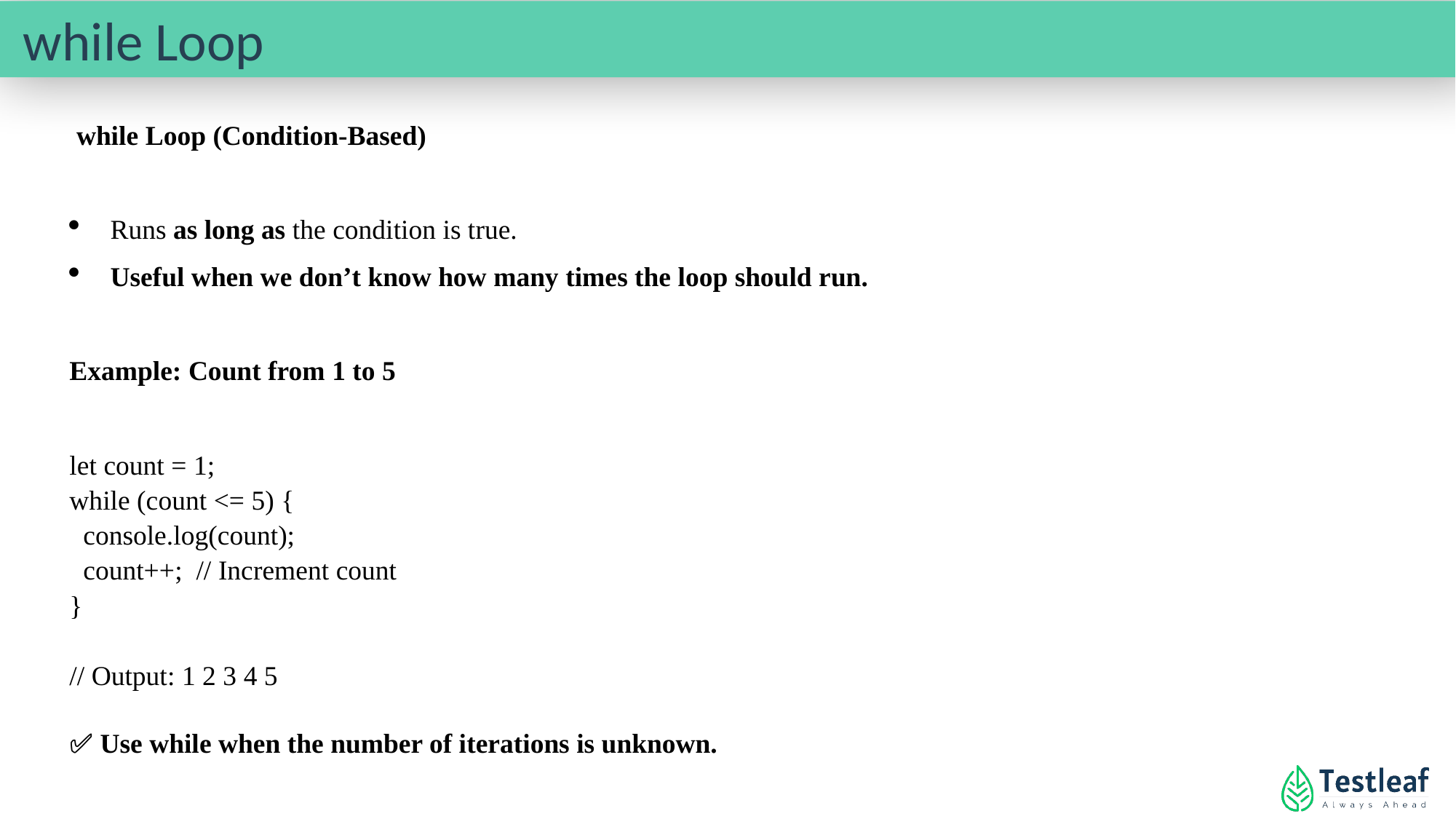

while Loop
 while Loop (Condition-Based)

Runs as long as the condition is true.
Useful when we don’t know how many times the loop should run.

Example: Count from 1 to 5

let count = 1;
while (count <= 5) {
  console.log(count);
  count++;  // Increment count
}

// Output: 1 2 3 4 5

✅ Use while when the number of iterations is unknown.